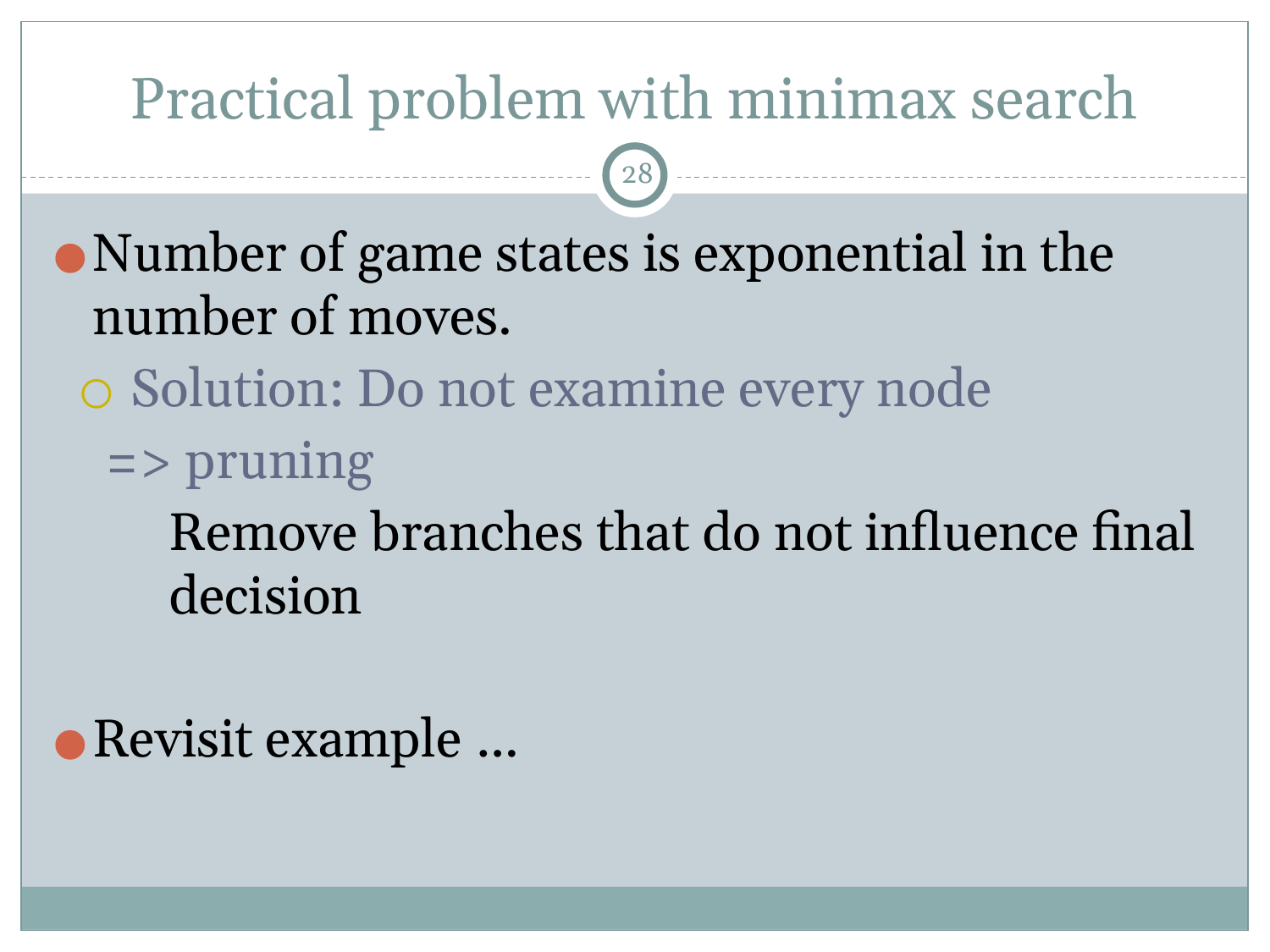

# Practical problem with minimax search
28
Number of game states is exponential in the number of moves.
Solution: Do not examine every node
 => pruning
Remove branches that do not influence final decision

Revisit example …